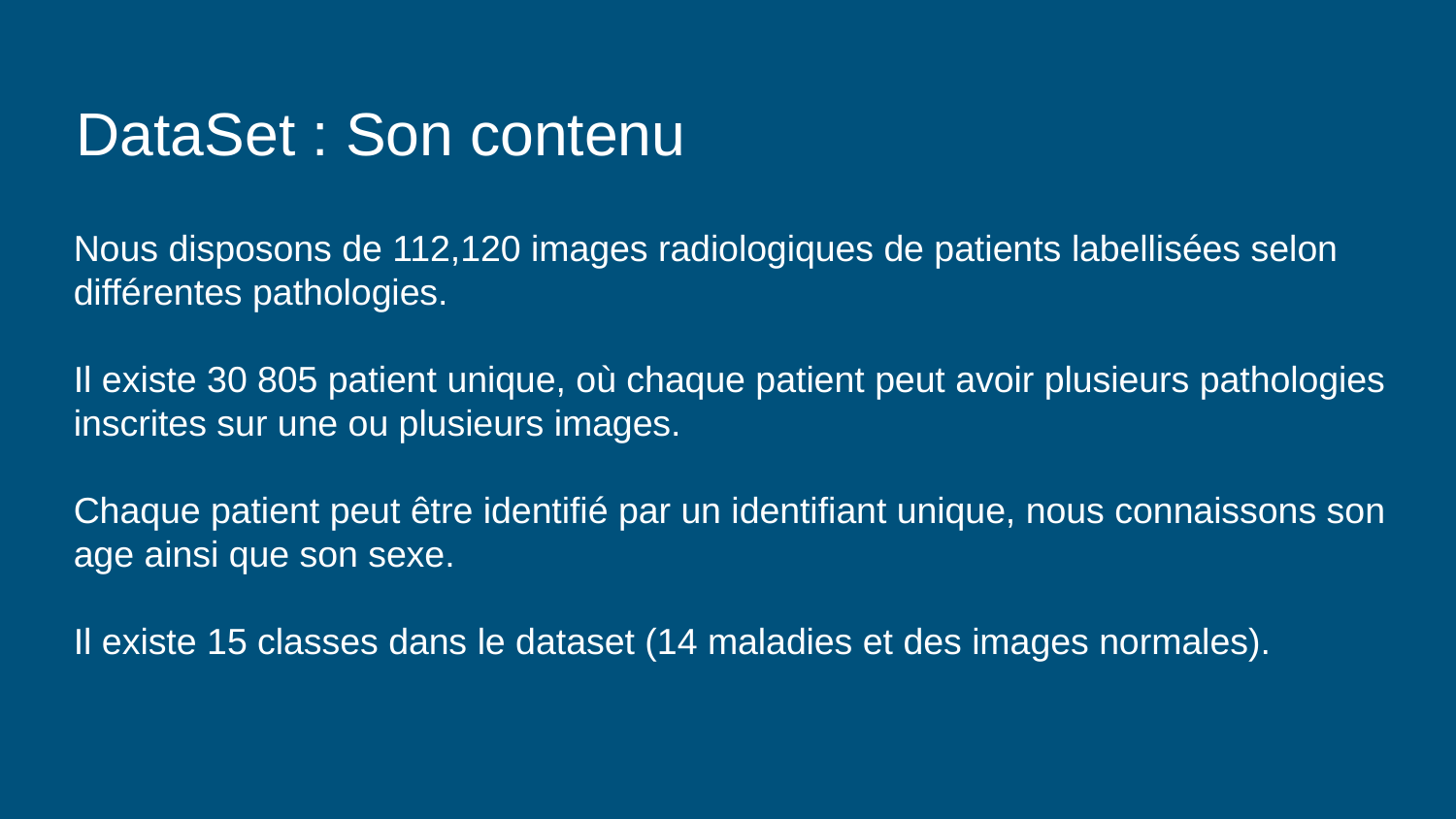

# DataSet : Son contenu
Nous disposons de 112,120 images radiologiques de patients labellisées selon différentes pathologies.

Il existe 30 805 patient unique, où chaque patient peut avoir plusieurs pathologies inscrites sur une ou plusieurs images.

Chaque patient peut être identifié par un identifiant unique, nous connaissons son age ainsi que son sexe.

Il existe 15 classes dans le dataset (14 maladies et des images normales).